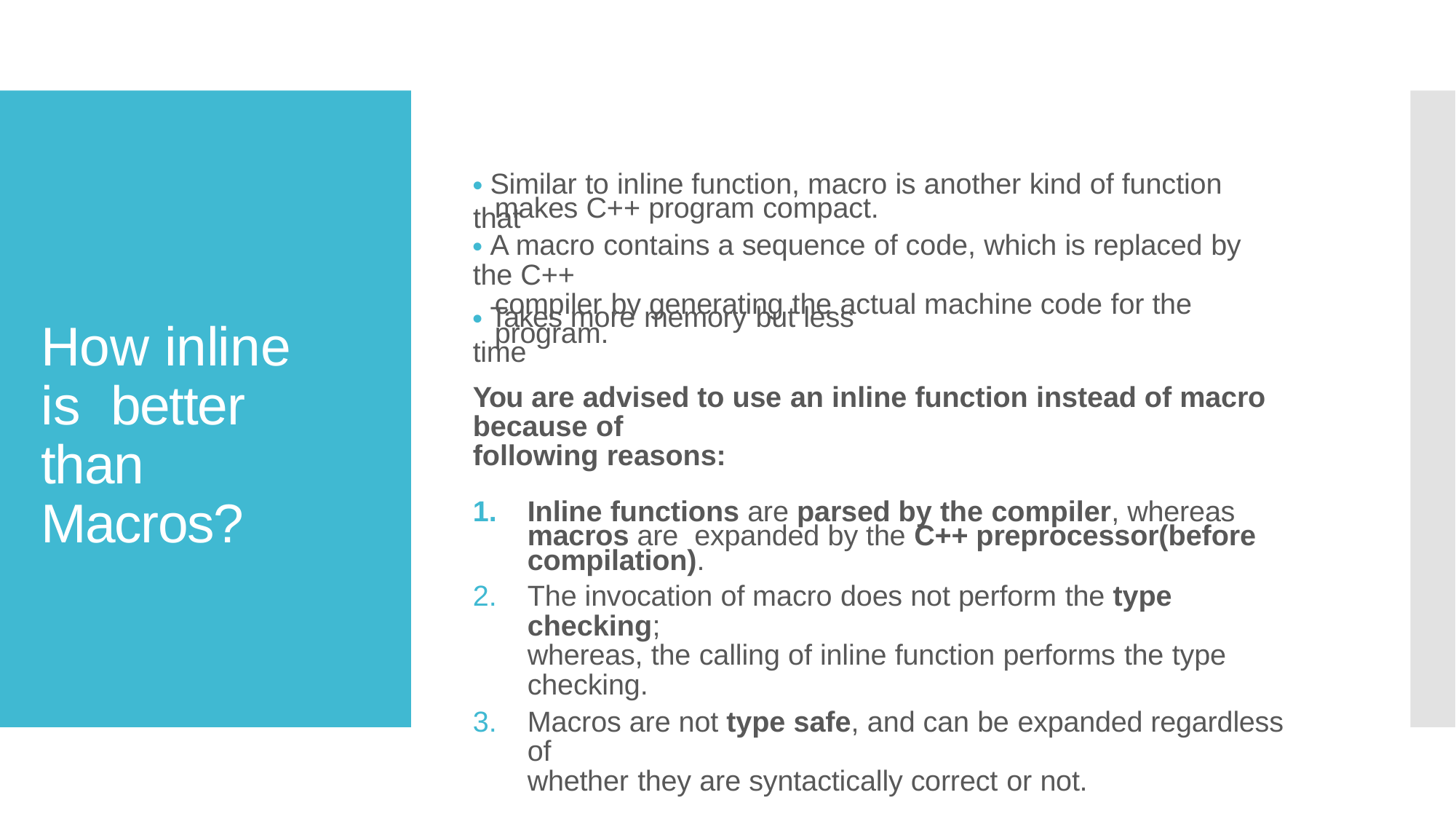

# 🞄 Similar to inline function, macro is another kind of function that
makes C++ program compact.
🞄 A macro contains a sequence of code, which is replaced by the C++
compiler by generating the actual machine code for the program.
🞄 Takes more memory but less time
How inline is  better than  Macros?
You are advised to use an inline function instead of macro because of
following reasons:
Inline functions are parsed by the compiler, whereas macros are  expanded by the C++ preprocessor(before compilation).
The invocation of macro does not perform the type checking;
whereas, the calling of inline function performs the type checking.
Macros are not type safe, and can be expanded regardless of
whether they are syntactically correct or not.